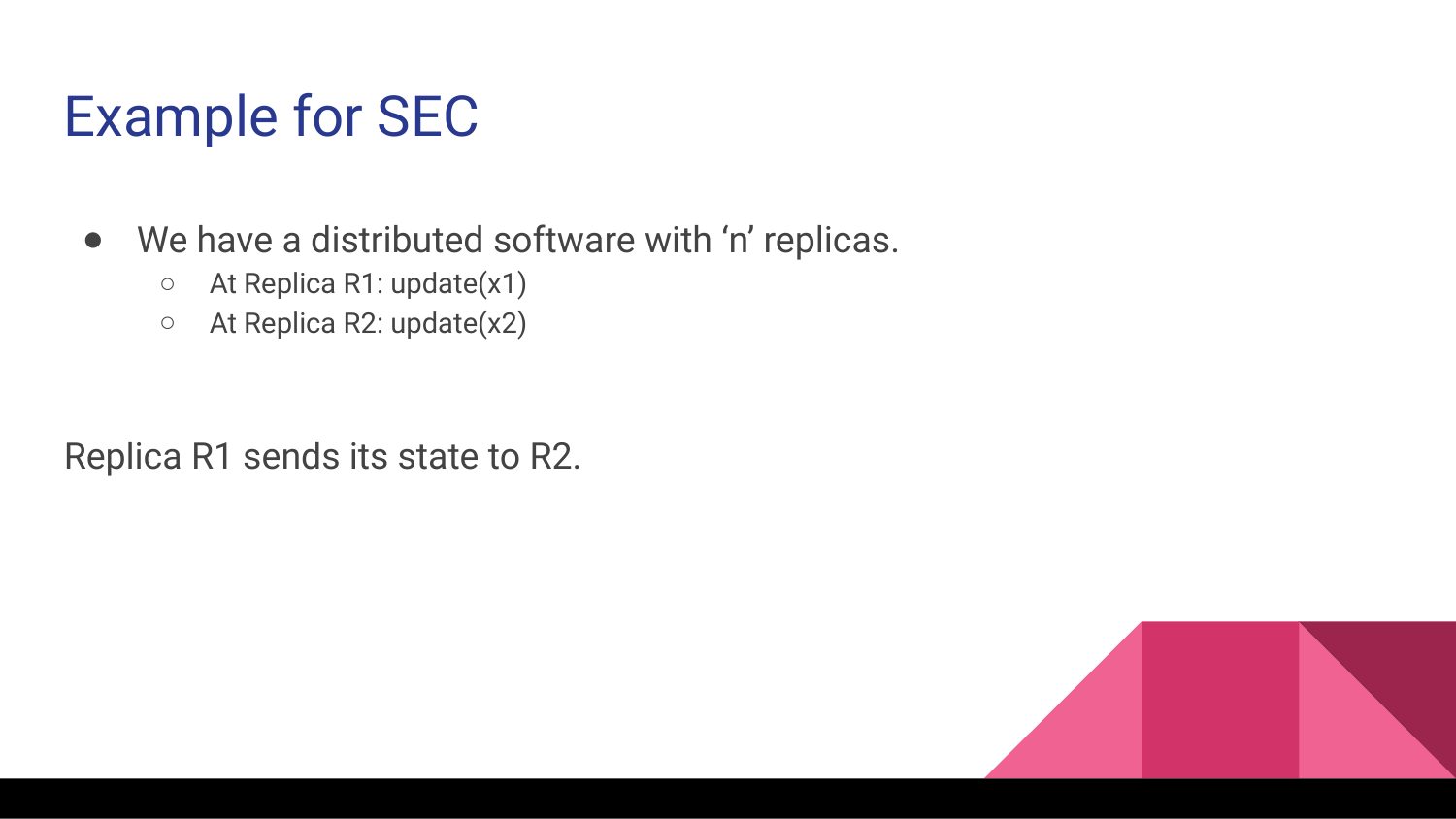

Example for SEC
We have a distributed software with ‘n’ replicas.
At Replica R1: update(x1)
At Replica R2: update(x2)

Replica R1 sends its state to R2.